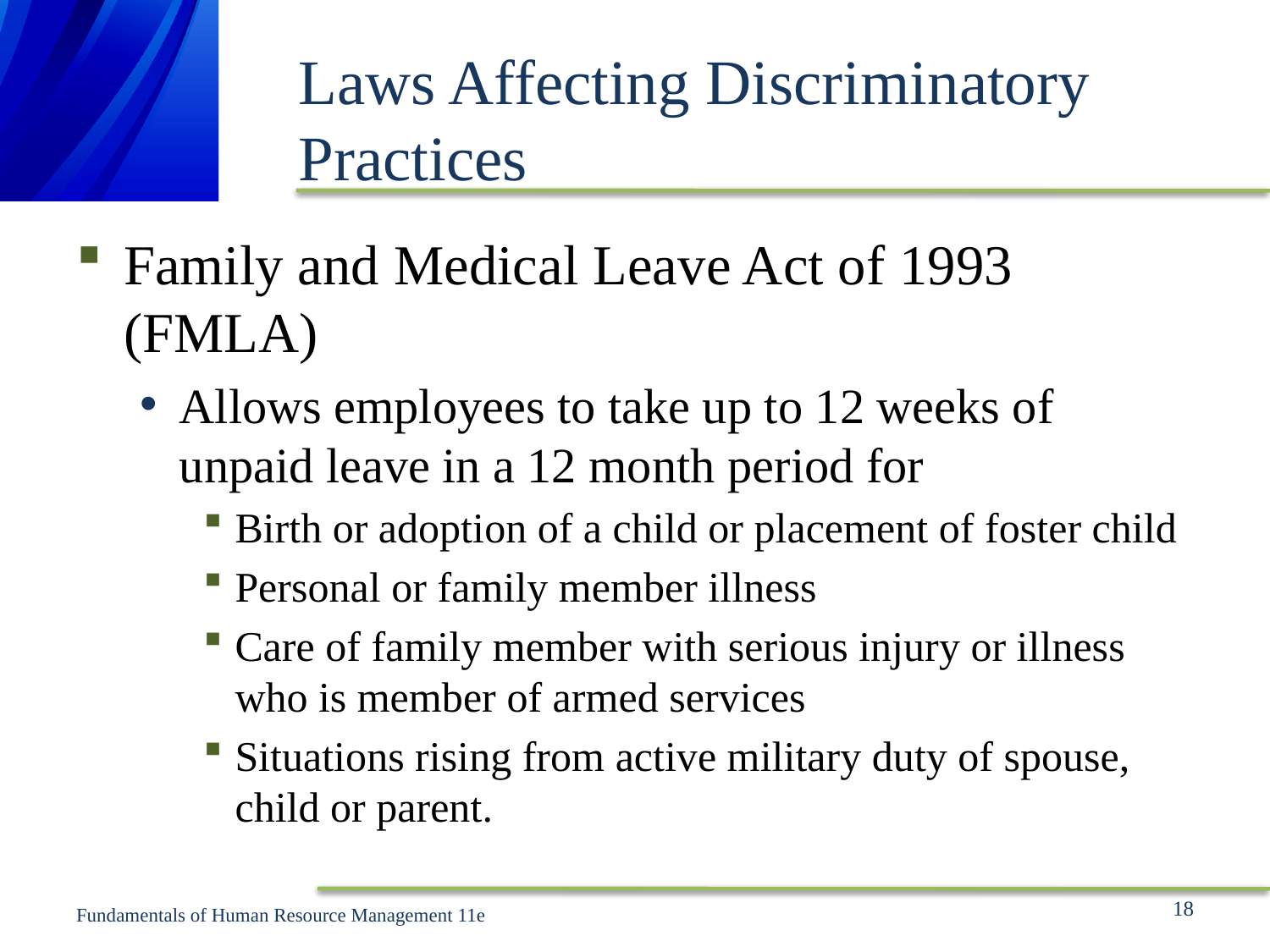

# Laws Affecting Discriminatory Practices
Family and Medical Leave Act of 1993 (FMLA)
Allows employees to take up to 12 weeks of unpaid leave in a 12 month period for
Birth or adoption of a child or placement of foster child
Personal or family member illness
Care of family member with serious injury or illness who is member of armed services
Situations rising from active military duty of spouse, child or parent.

18
Fundamentals of Human Resource Management 11e